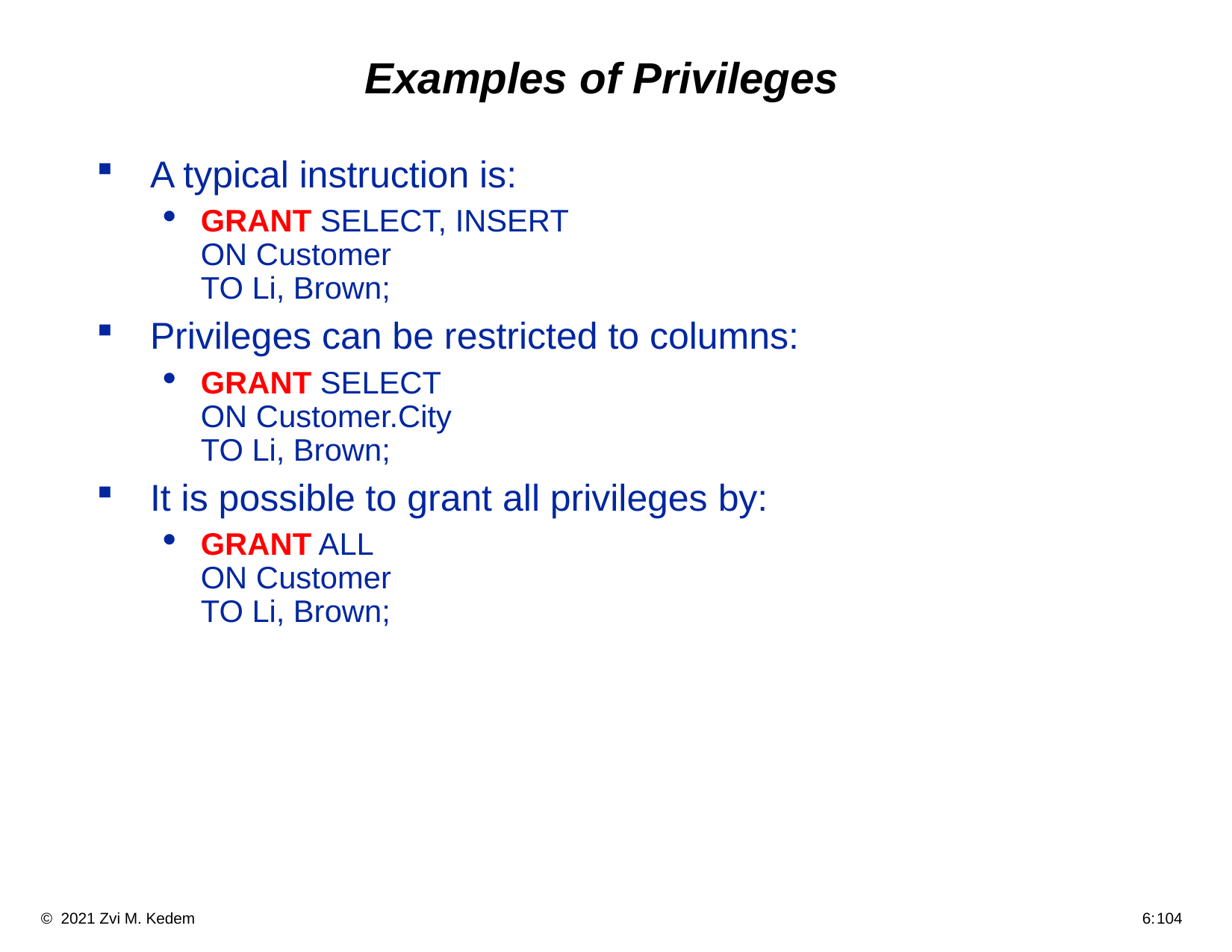

# Examples of Privileges
A typical instruction is:
GRANT SELECT, INSERT
ON Customer
TO Li, Brown;
Privileges can be restricted to columns:
GRANT SELECT
ON Customer.City
TO Li, Brown;
It is possible to grant all privileges by:
GRANT ALL
ON Customer
TO Li, Brown;